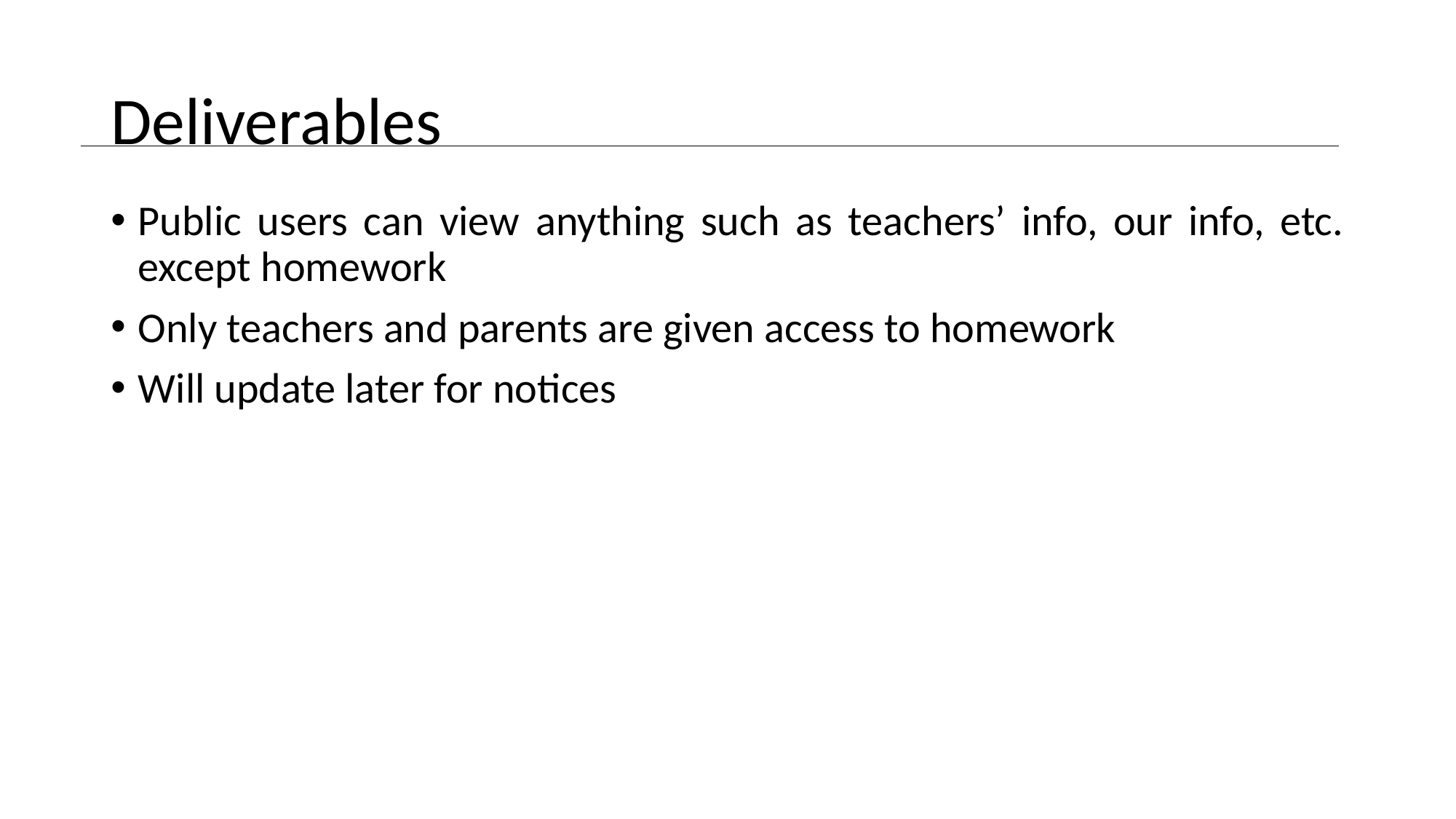

# Deliverables
Public users can view anything such as teachers’ info, our info, etc. except homework
Only teachers and parents are given access to homework
Will update later for notices